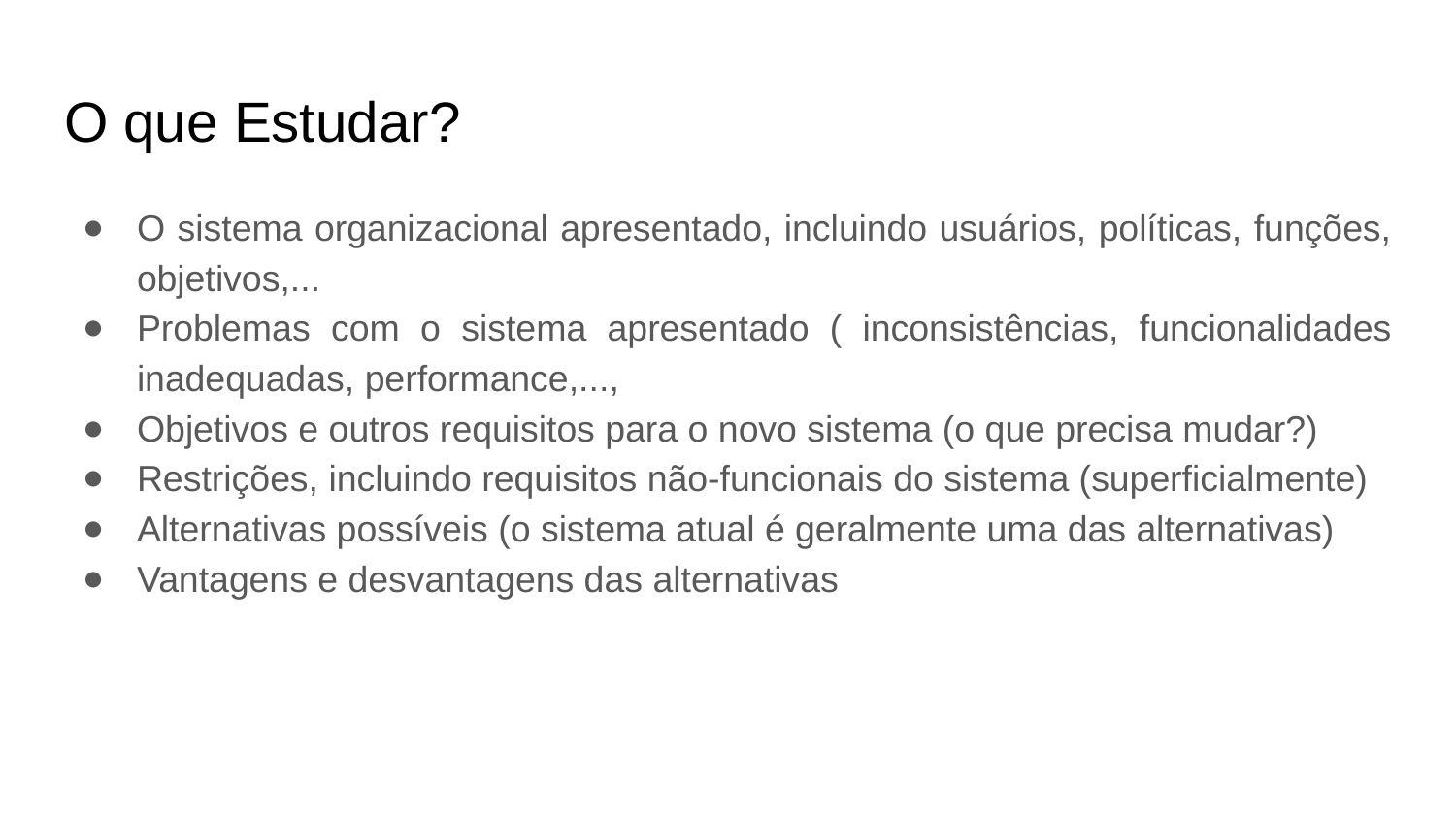

# O que Estudar?
O sistema organizacional apresentado, incluindo usuários, políticas, funções, objetivos,...
Problemas com o sistema apresentado ( inconsistências, funcionalidades inadequadas, performance,...,
Objetivos e outros requisitos para o novo sistema (o que precisa mudar?)
Restrições, incluindo requisitos não-funcionais do sistema (superficialmente)
Alternativas possíveis (o sistema atual é geralmente uma das alternativas)
Vantagens e desvantagens das alternativas